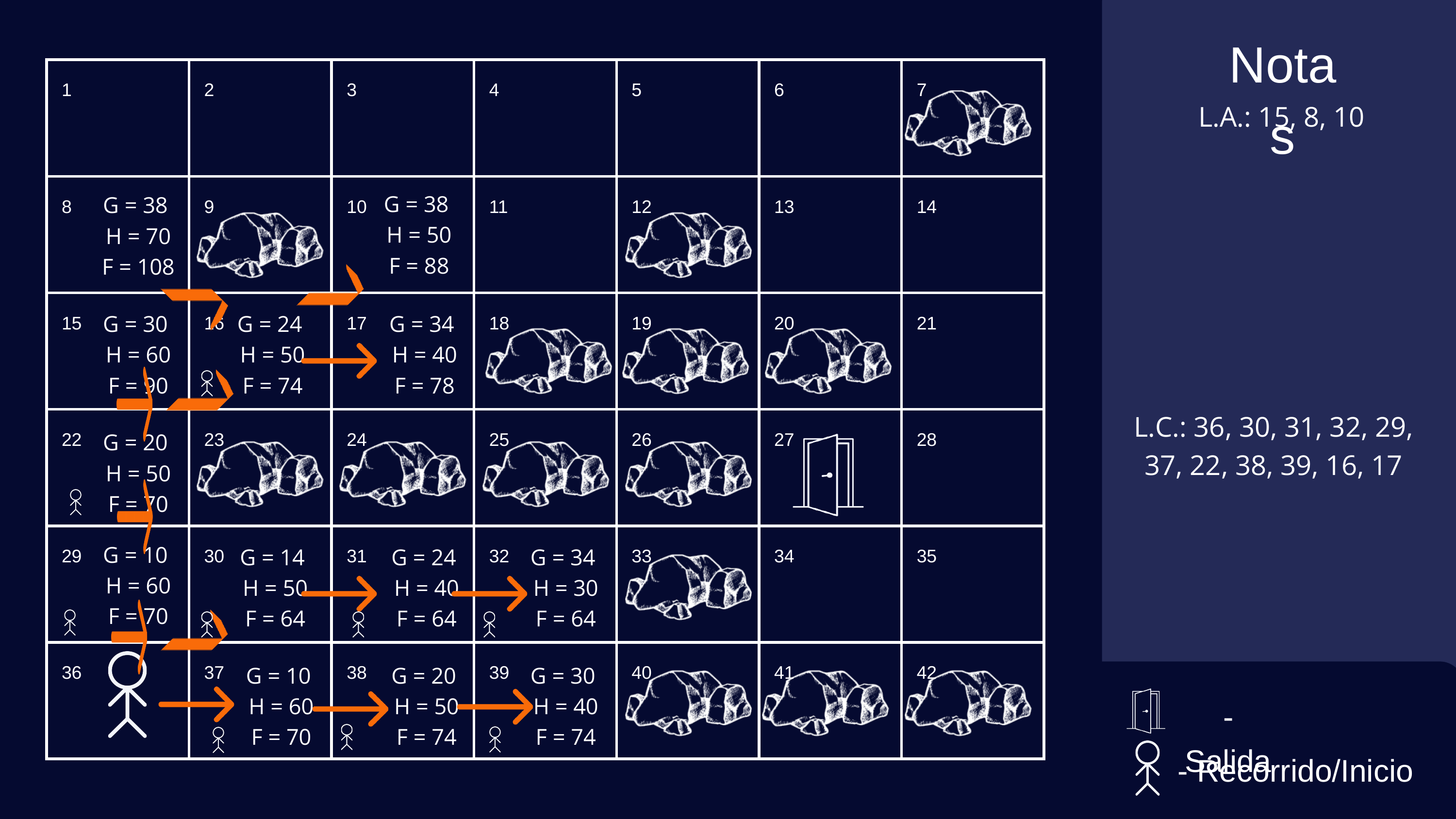

Notas
| 1 | 2 | 3 | 4 | 5 | 6 | 7 |
| --- | --- | --- | --- | --- | --- | --- |
| 8 | 9 | 10 | 11 | 12 | 13 | 14 |
| 15 | 16 | 17 | 18 | 19 | 20 | 21 |
| 22 | 23 | 24 | 25 | 26 | 27 | 28 |
| 29 | 30 | 31 | 32 | 33 | 34 | 35 |
| 36 | 37 | 38 | 39 | 40 | 41 | 42 |

L.A.: 15, 8, 10

G = 38
 H = 50
 F = 88
G = 38
 H = 70
 F = 108

G = 30
 H = 60
 F = 90
G = 24
 H = 50
 F = 74
G = 34
 H = 40
 F = 78

L.C.: 36, 30, 31, 32, 29, 37, 22, 38, 39, 16, 17
G = 20
 H = 50
 F = 70

G = 10
 H = 60
 F = 70
G = 14
 H = 50
 F = 64
G = 24
 H = 40
 F = 64
G = 34
 H = 30
 F = 64

G = 10
 H = 60
 F = 70
G = 20
 H = 50
 F = 74
G = 30
 H = 40
 F = 74

- Salida

- Recorrido/Inicio